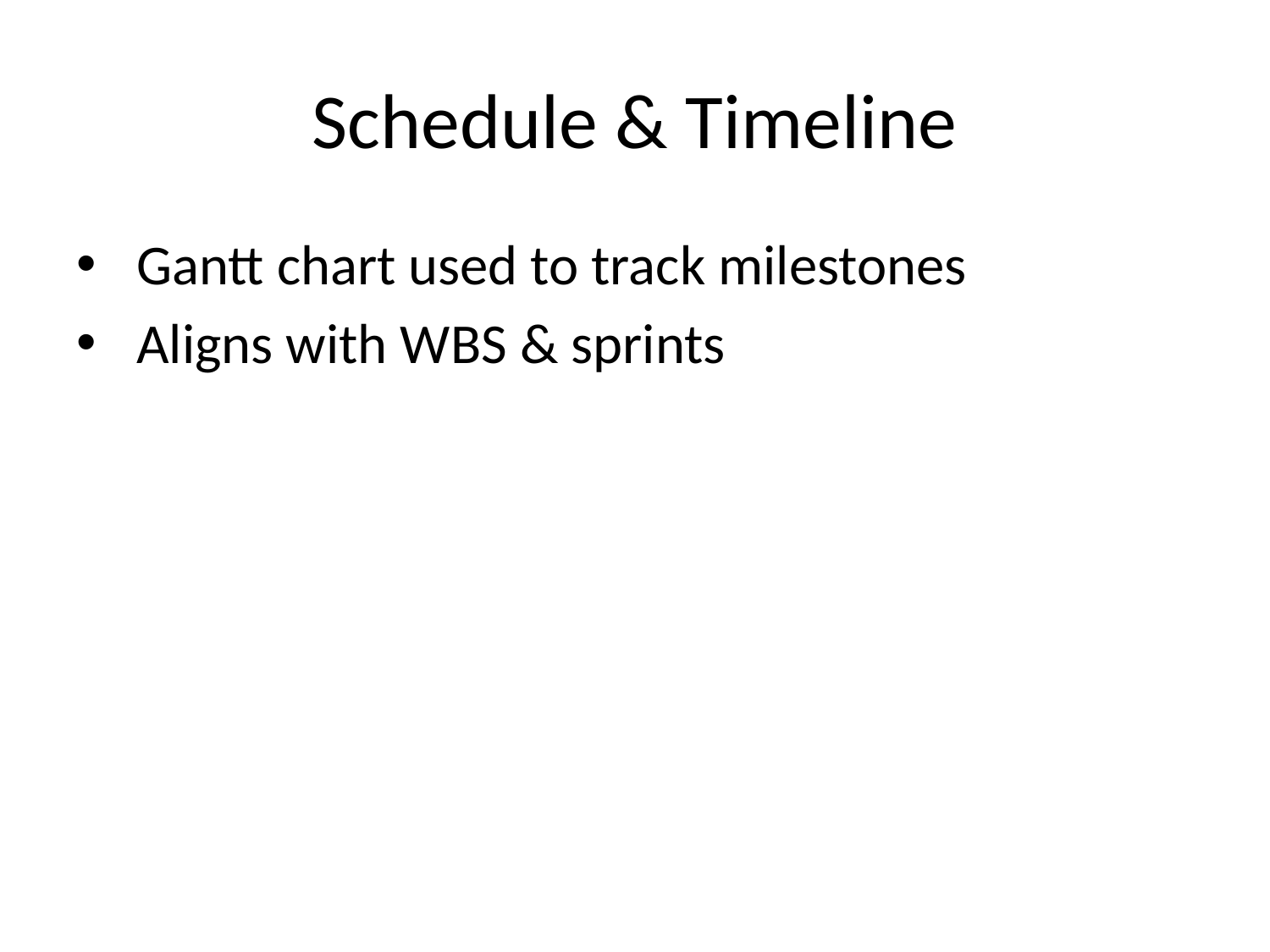

# Schedule & Timeline
 Gantt chart used to track milestones
 Aligns with WBS & sprints